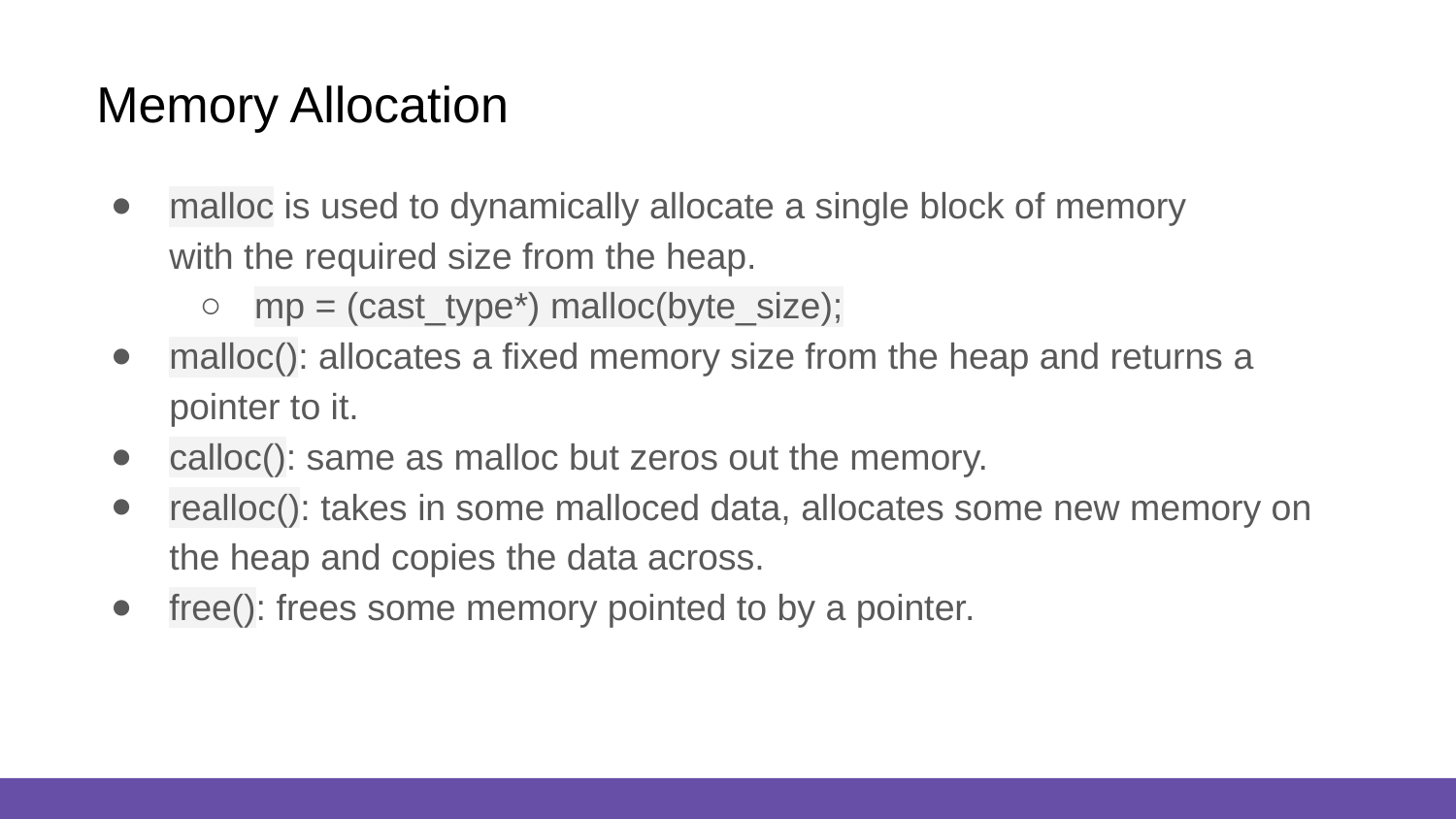

# Memory Allocation
malloc is used to dynamically allocate a single block of memory with the required size from the heap.
mp = (cast_type*) malloc(byte_size);
malloc(): allocates a ﬁxed memory size from the heap and returns a pointer to it.
calloc(): same as malloc but zeros out the memory.
realloc(): takes in some malloced data, allocates some new memory on the heap and copies the data across.
free(): frees some memory pointed to by a pointer.